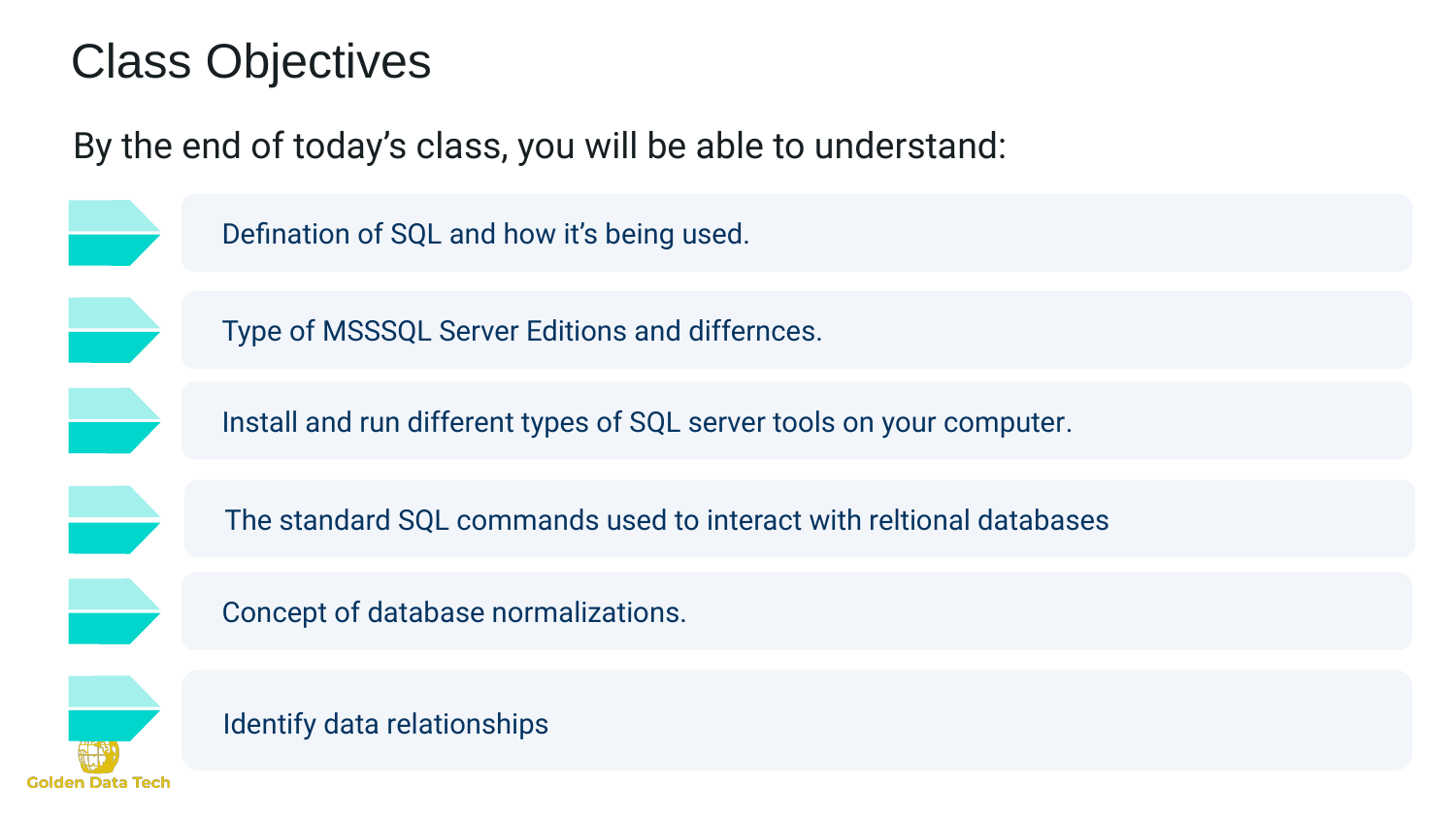

# Class Objectives

By the end of today’s class, you will be able to understand:

Defination of SQL and how it’s being used.

Type of MSSSQL Server Editions and differnces.

Install and run different types of SQL server tools on your computer.

The standard SQL commands used to interact with reltional databases

Concept of database normalizations.

Identify data relationships